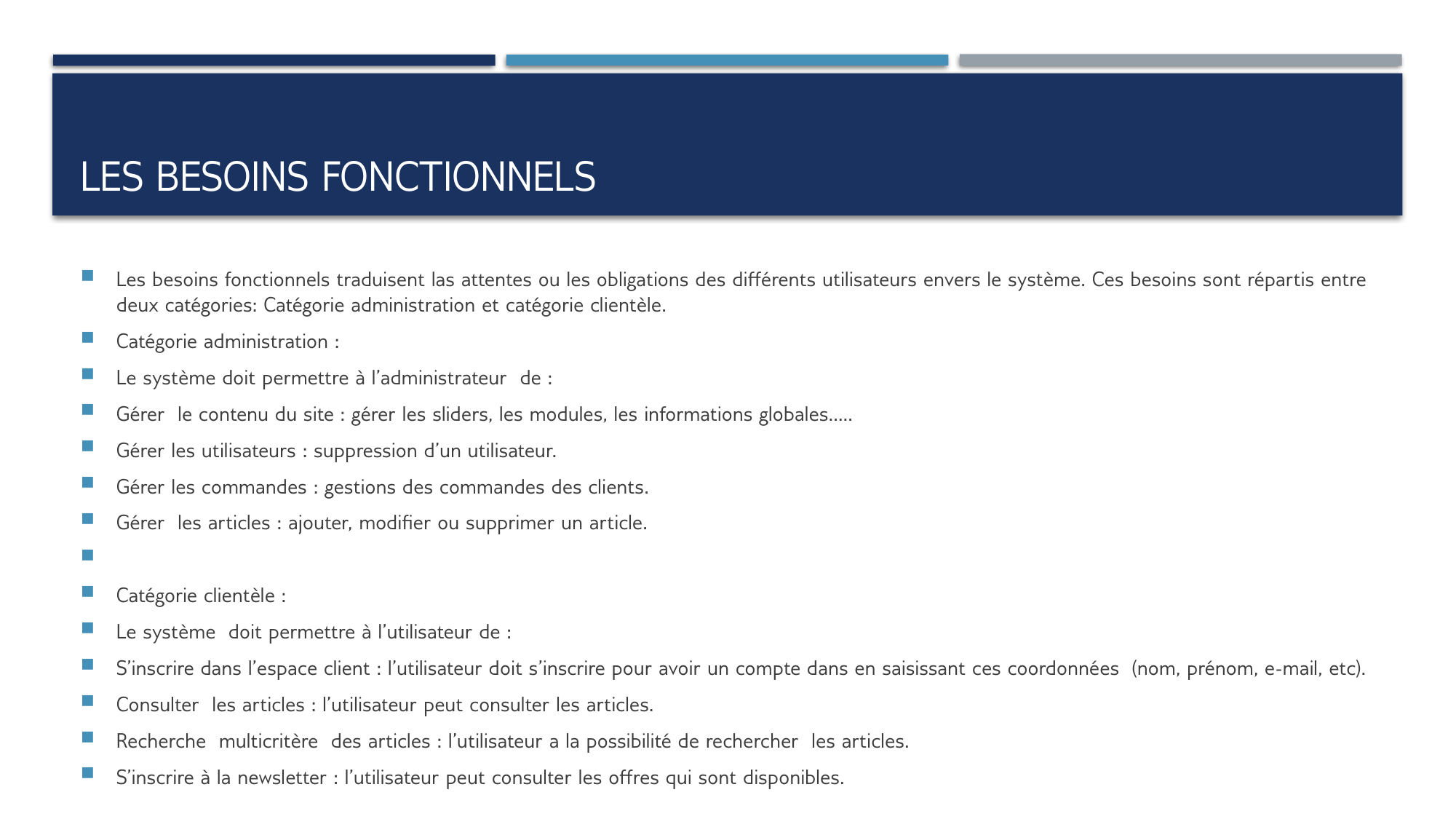

# Les besoins fonctionnels
Les besoins fonctionnels traduisent las attentes ou les obligations des différents utilisateurs envers le système. Ces besoins sont répartis entre deux catégories: Catégorie administration et catégorie clientèle.
Catégorie administration :
Le système doit permettre à l’administrateur  de :
Gérer  le contenu du site : gérer les sliders, les modules, les informations globales…..
Gérer les utilisateurs : suppression d’un utilisateur.
Gérer les commandes : gestions des commandes des clients.
Gérer  les articles : ajouter, modifier ou supprimer un article.

Catégorie clientèle :
Le système  doit permettre à l’utilisateur de :
S’inscrire dans l’espace client : l’utilisateur doit s’inscrire pour avoir un compte dans en saisissant ces coordonnées  (nom, prénom, e-mail, etc).
Consulter  les articles : l’utilisateur peut consulter les articles.
Recherche  multicritère  des articles : l’utilisateur a la possibilité de rechercher  les articles.
S’inscrire à la newsletter : l’utilisateur peut consulter les offres qui sont disponibles.